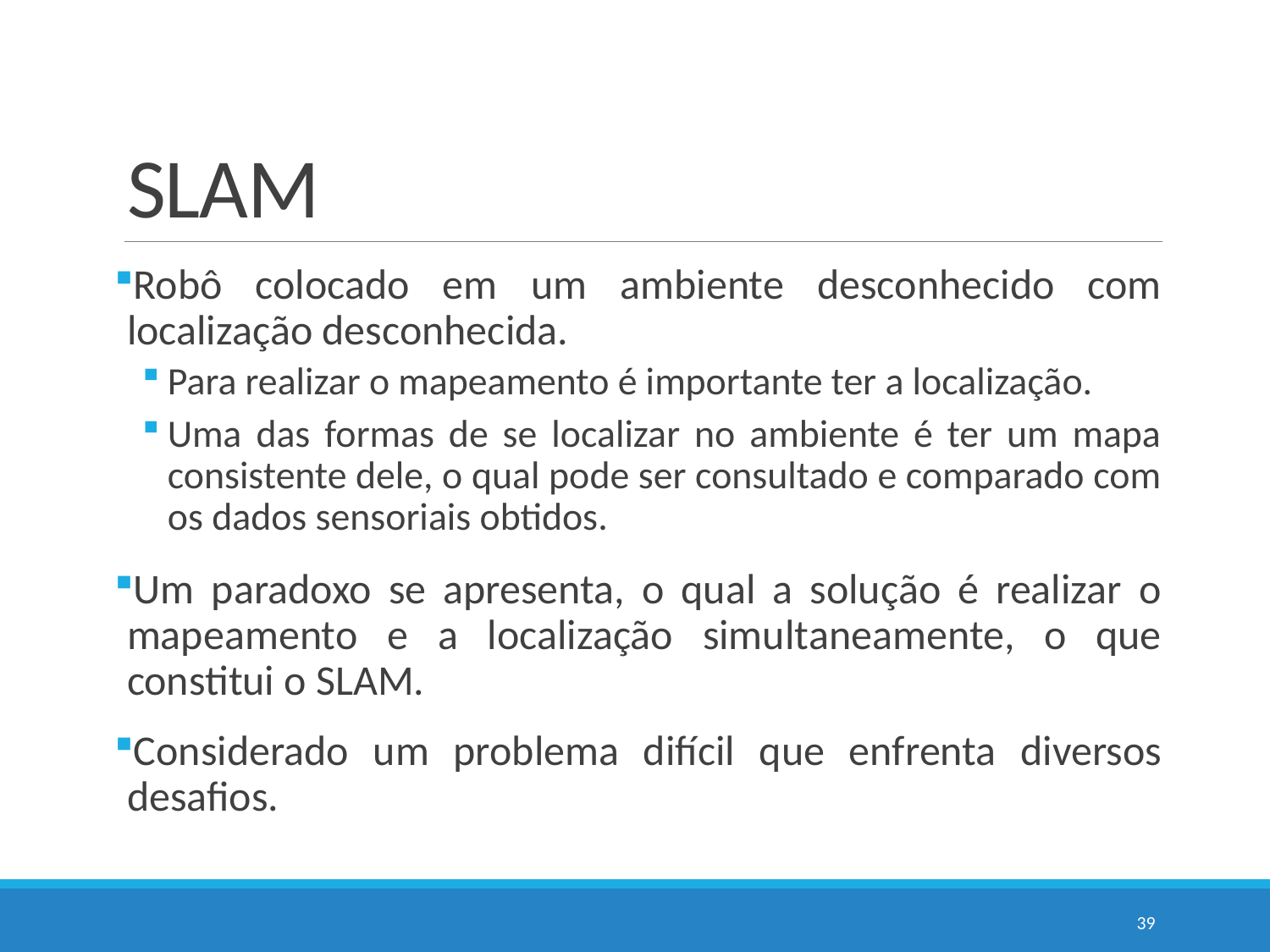

# SLAM
Robô colocado em um ambiente desconhecido com localização desconhecida.
Para realizar o mapeamento é importante ter a localização.
Uma das formas de se localizar no ambiente é ter um mapa consistente dele, o qual pode ser consultado e comparado com os dados sensoriais obtidos.
Um paradoxo se apresenta, o qual a solução é realizar o mapeamento e a localização simultaneamente, o que constitui o SLAM.
Considerado um problema difícil que enfrenta diversos desafios.
39